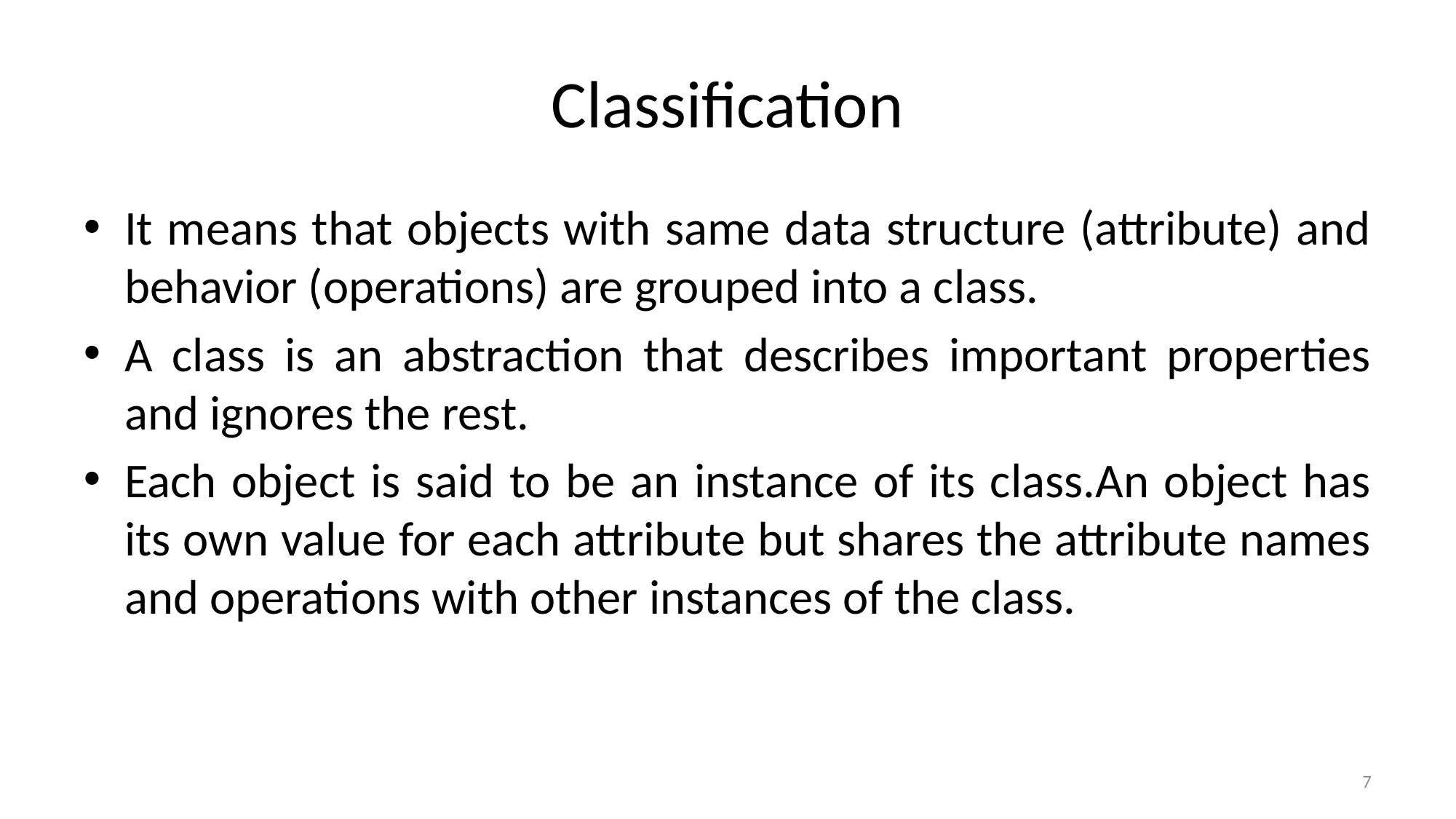

# Classification
It means that objects with same data structure (attribute) and behavior (operations) are grouped into a class.
A class is an abstraction that describes important properties and ignores the rest.
Each object is said to be an instance of its class.An object has its own value for each attribute but shares the attribute names and operations with other instances of the class.

7